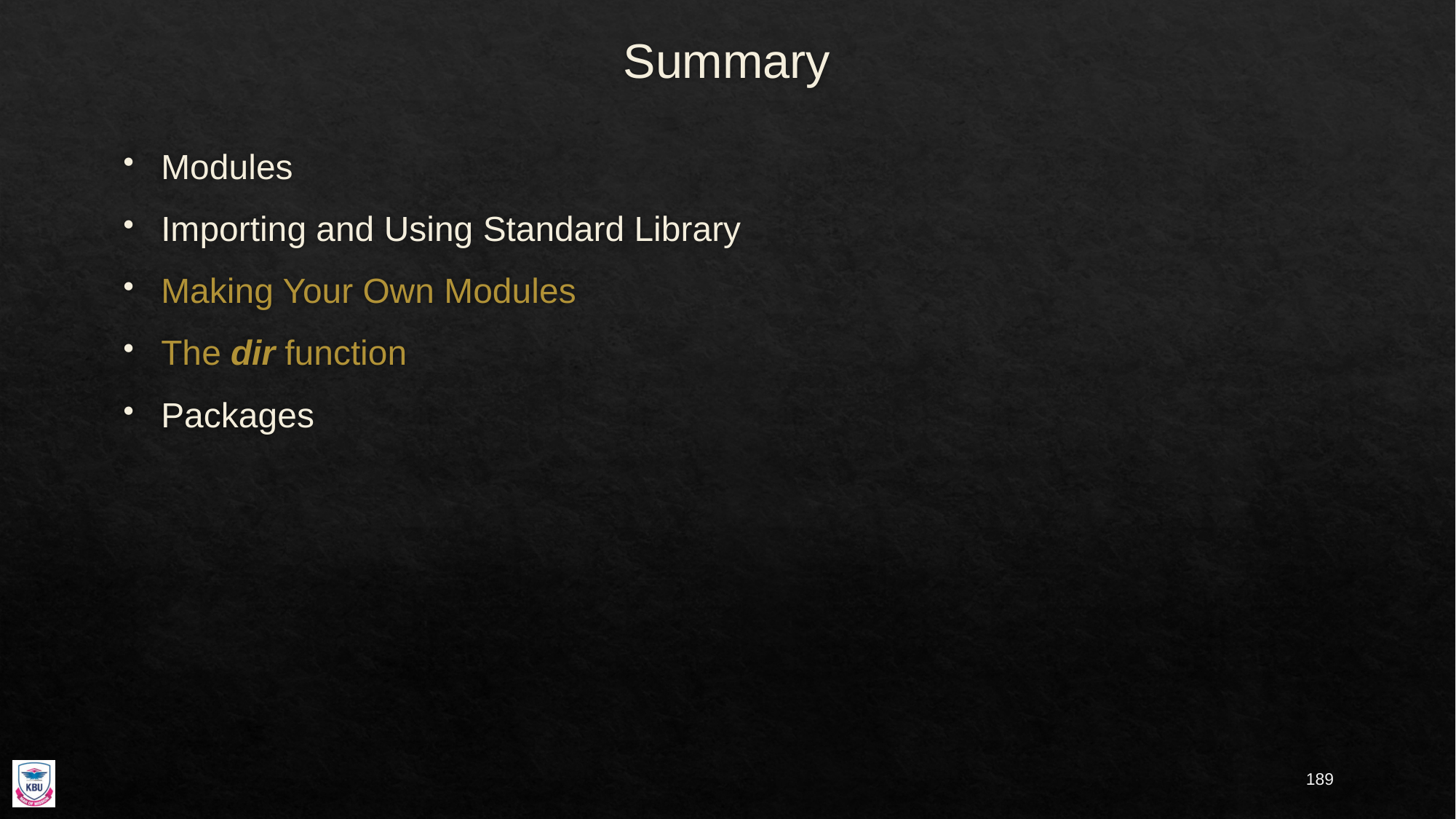

# Summary
Modules
Importing and Using Standard Library
Making Your Own Modules
The dir function
Packages
189